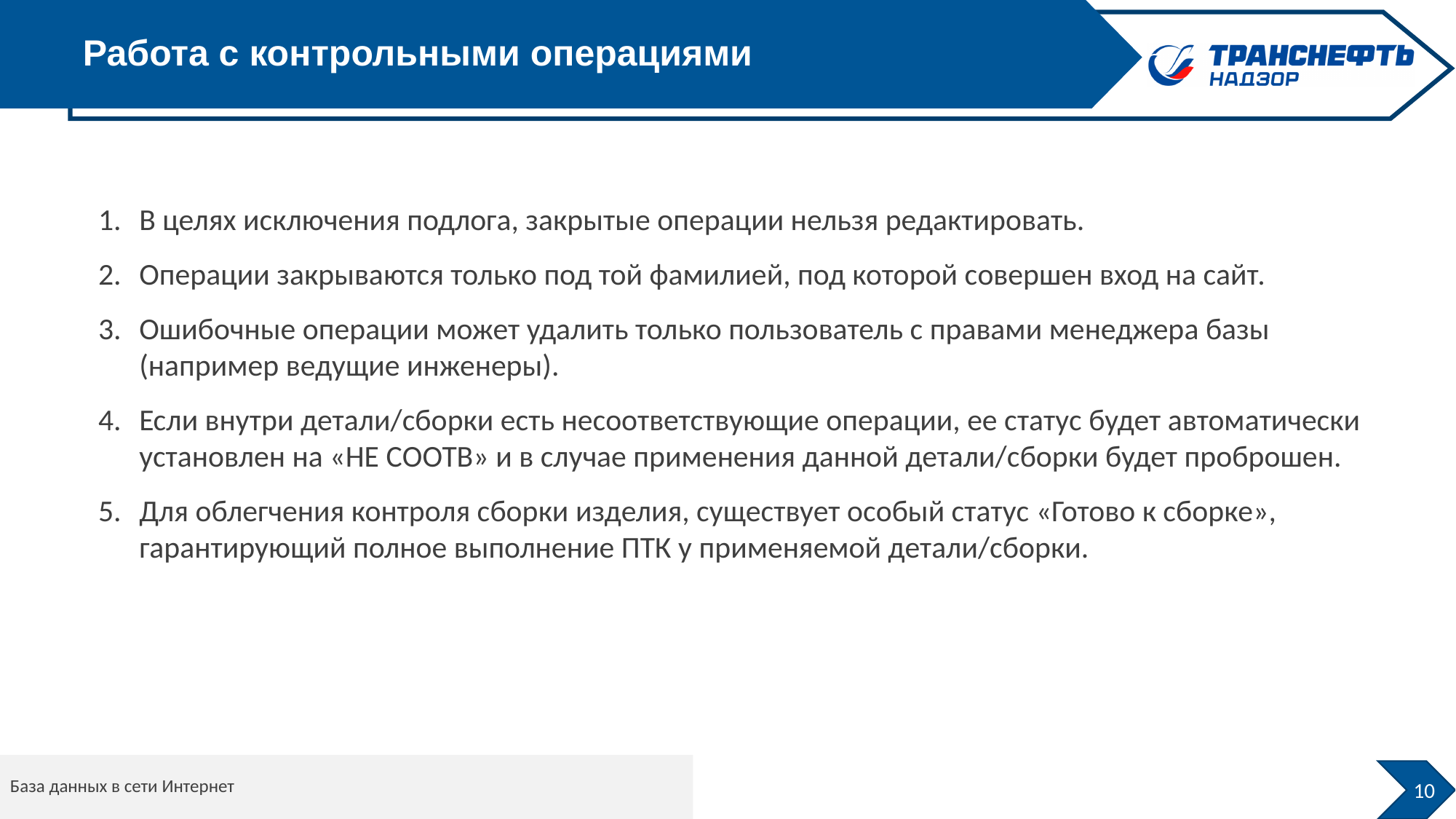

# Работа с контрольными операциями
В целях исключения подлога, закрытые операции нельзя редактировать.
Операции закрываются только под той фамилией, под которой совершен вход на сайт.
Ошибочные операции может удалить только пользователь с правами менеджера базы (например ведущие инженеры).
Если внутри детали/сборки есть несоответствующие операции, ее статус будет автоматически установлен на «НЕ СООТВ» и в случае применения данной детали/сборки будет проброшен.
Для облегчения контроля сборки изделия, существует особый статус «Готово к сборке», гарантирующий полное выполнение ПТК у применяемой детали/сборки.
База данных в сети Интернет